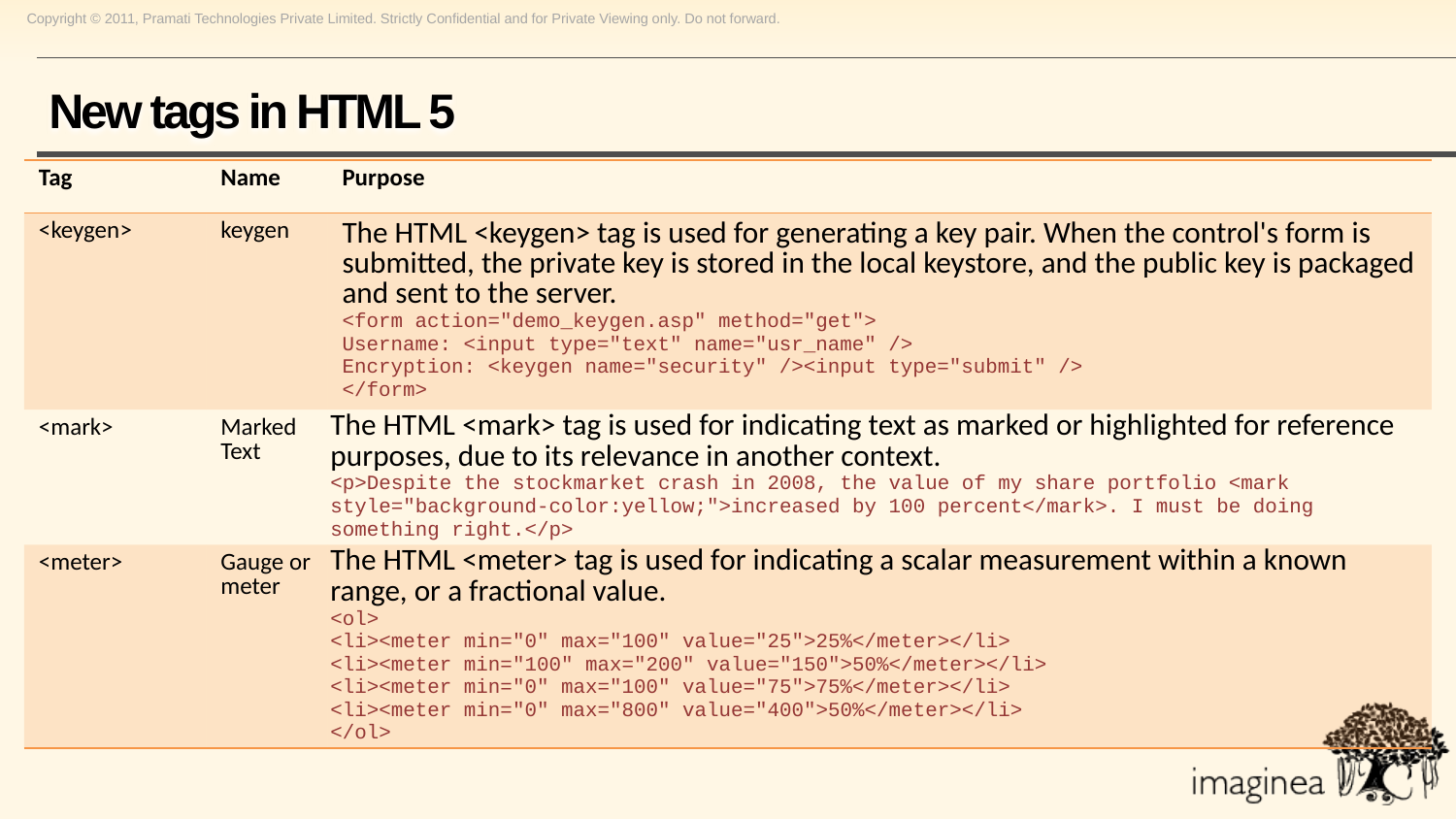

# New tags in HTML 5
| Tag | Name | Purpose |
| --- | --- | --- |
| <keygen> | keygen | The HTML <keygen> tag is used for generating a key pair. When the control's form is submitted, the private key is stored in the local keystore, and the public key is packaged and sent to the server. <form action="demo\_keygen.asp" method="get"> Username: <input type="text" name="usr\_name" /> Encryption: <keygen name="security" /><input type="submit" /> </form> |
| <mark> | Marked Text | The HTML <mark> tag is used for indicating text as marked or highlighted for reference purposes, due to its relevance in another context. <p>Despite the stockmarket crash in 2008, the value of my share portfolio <mark style="background-color:yellow;">increased by 100 percent</mark>. I must be doing something right.</p> |
| <meter> | Gauge or meter | The HTML <meter> tag is used for indicating a scalar measurement within a known range, or a fractional value. <ol> <li><meter min="0" max="100" value="25">25%</meter></li> <li><meter min="100" max="200" value="150">50%</meter></li> <li><meter min="0" max="100" value="75">75%</meter></li> <li><meter min="0" max="800" value="400">50%</meter></li> </ol> |